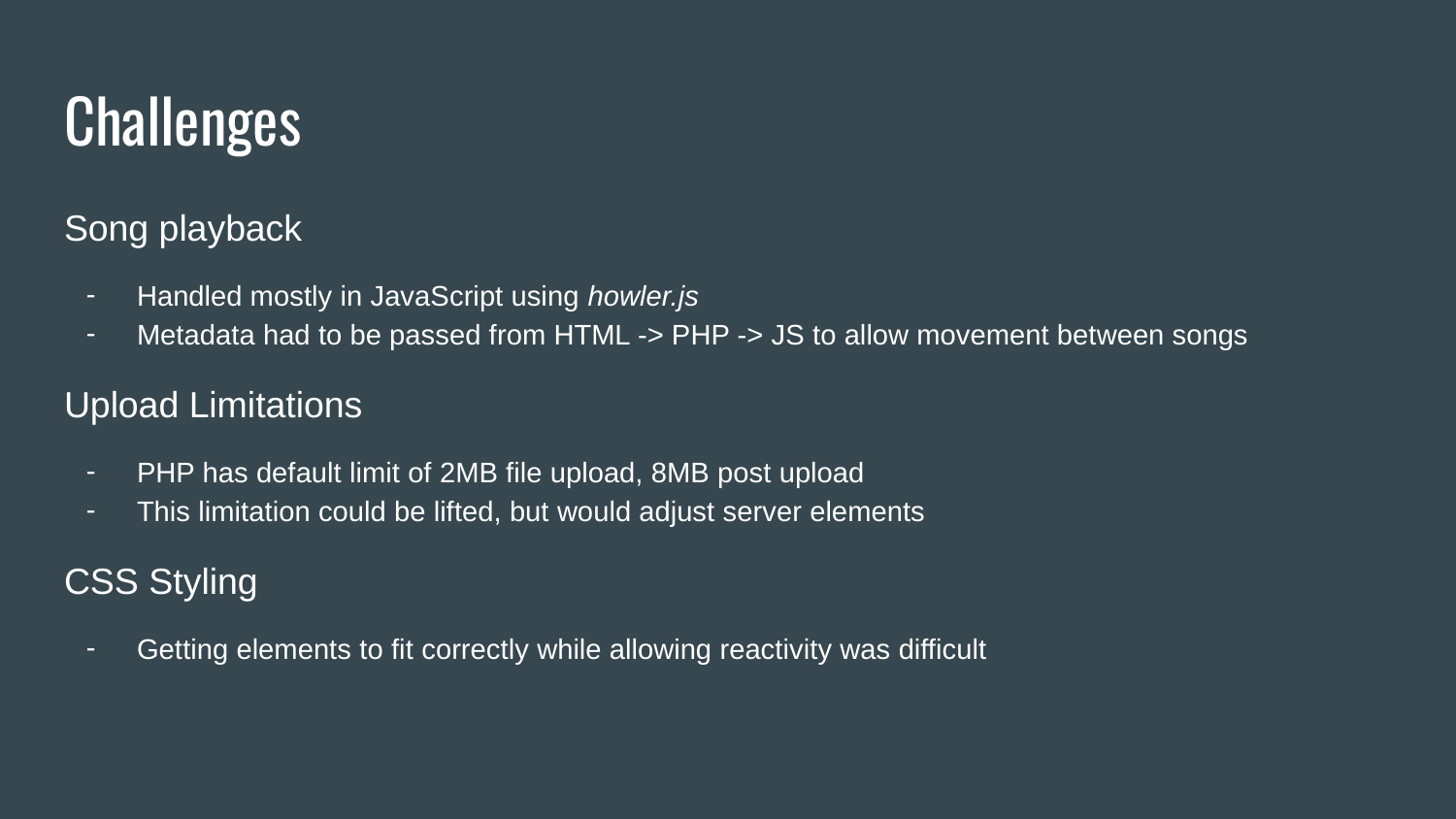

# Challenges
Song playback
Handled mostly in JavaScript using howler.js
Metadata had to be passed from HTML -> PHP -> JS to allow movement between songs
Upload Limitations
PHP has default limit of 2MB file upload, 8MB post upload
This limitation could be lifted, but would adjust server elements
CSS Styling
Getting elements to fit correctly while allowing reactivity was difficult